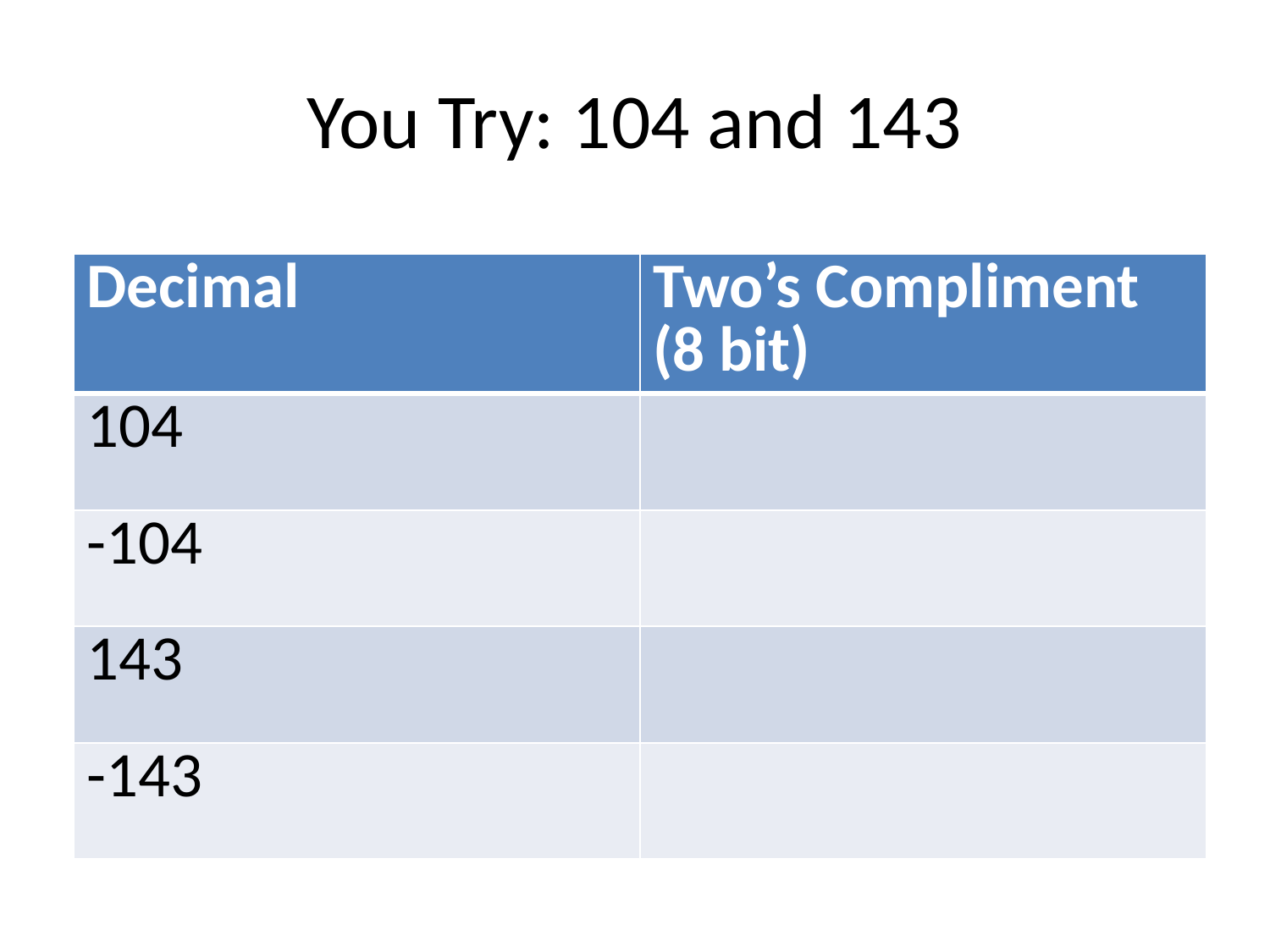

# You Try: 104 and 143
| Decimal | Two’s Compliment (8 bit) |
| --- | --- |
| 104 |  |
| -104 |  |
| 143 |  |
| -143 |  |